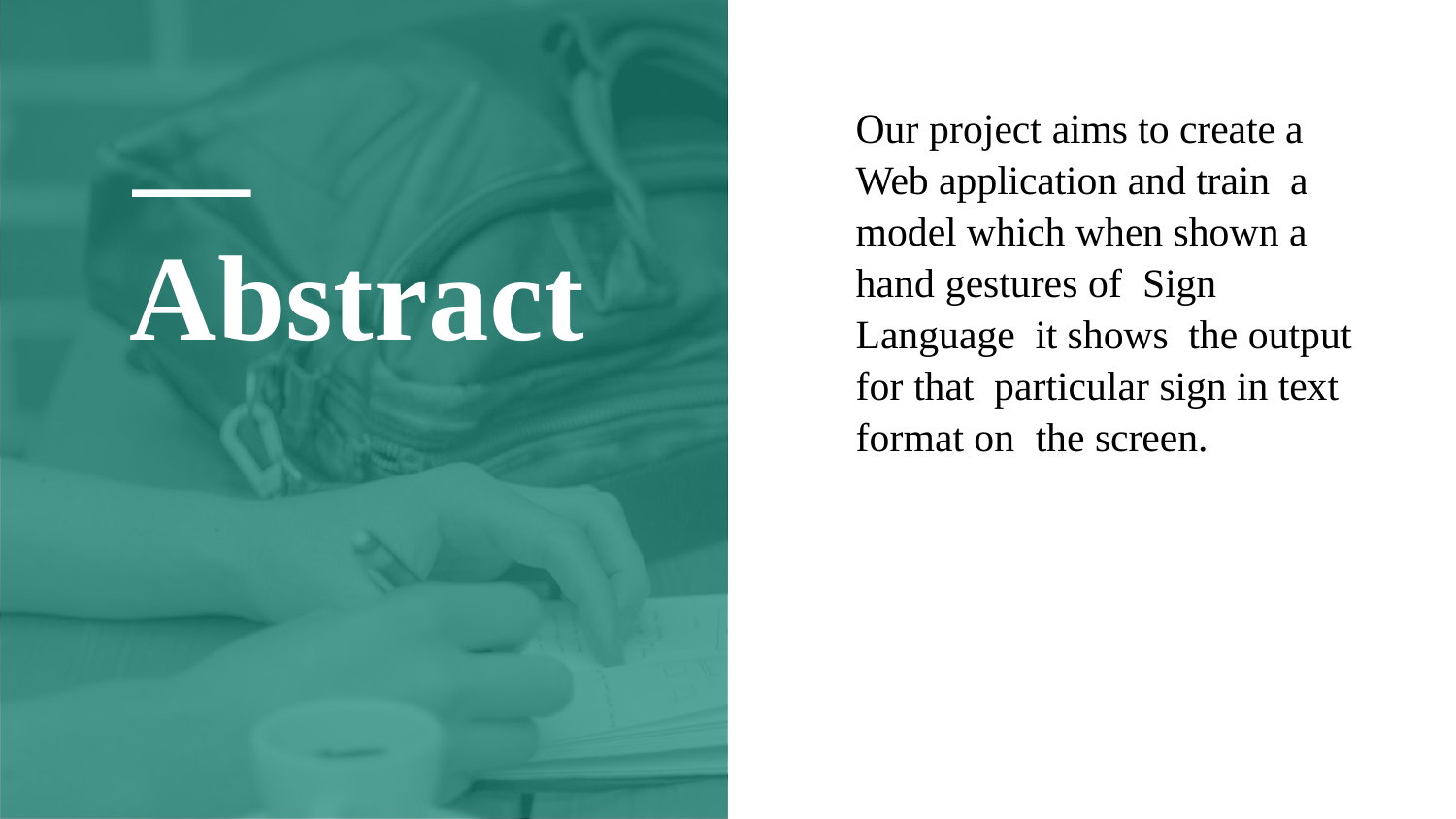

Our project aims to create a  Web application and train  a model which when shown a  hand gestures of  Sign Language  it shows  the output for that  particular sign in text format on  the screen.
# Abstract